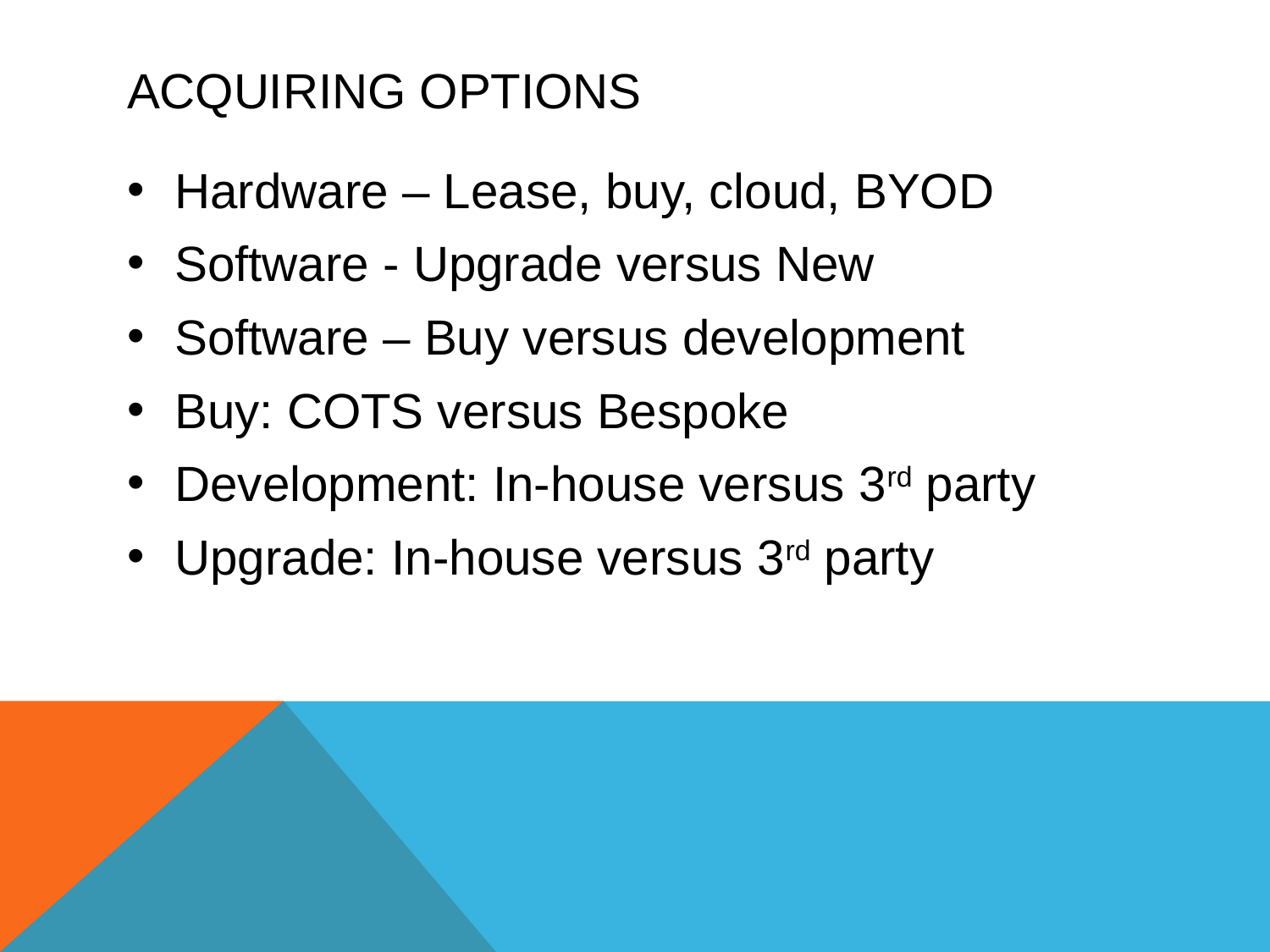

# Acquiring Options
Hardware – Lease, buy, cloud, BYOD
Software - Upgrade versus New
Software – Buy versus development
Buy: COTS versus Bespoke
Development: In-house versus 3rd party
Upgrade: In-house versus 3rd party